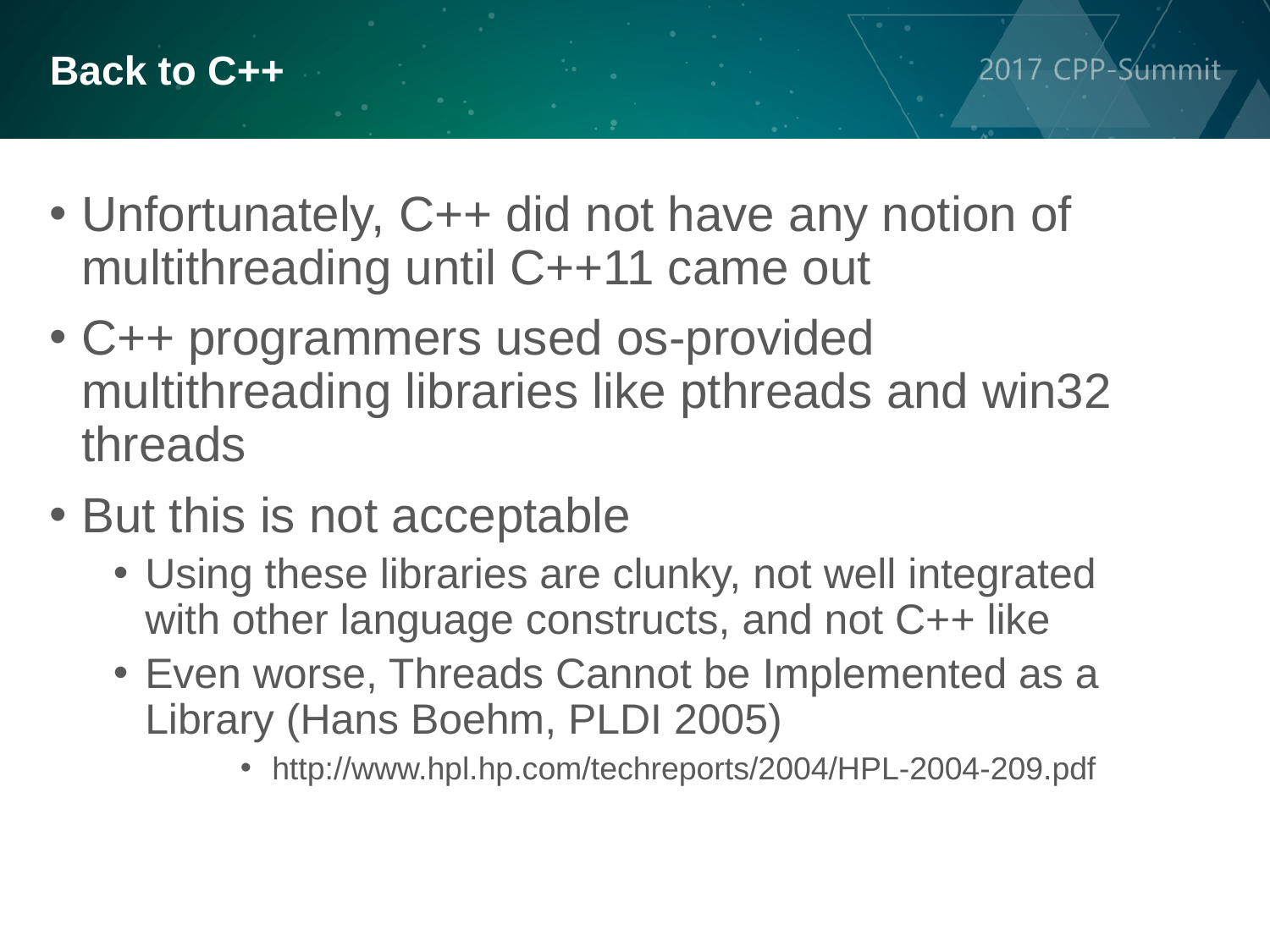

Back to C++
Unfortunately, C++ did not have any notion of multithreading until C++11 came out
C++ programmers used os-provided multithreading libraries like pthreads and win32 threads
But this is not acceptable
Using these libraries are clunky, not well integrated with other language constructs, and not C++ like
Even worse, Threads Cannot be Implemented as a Library (Hans Boehm, PLDI 2005)
http://www.hpl.hp.com/techreports/2004/HPL-2004-209.pdf